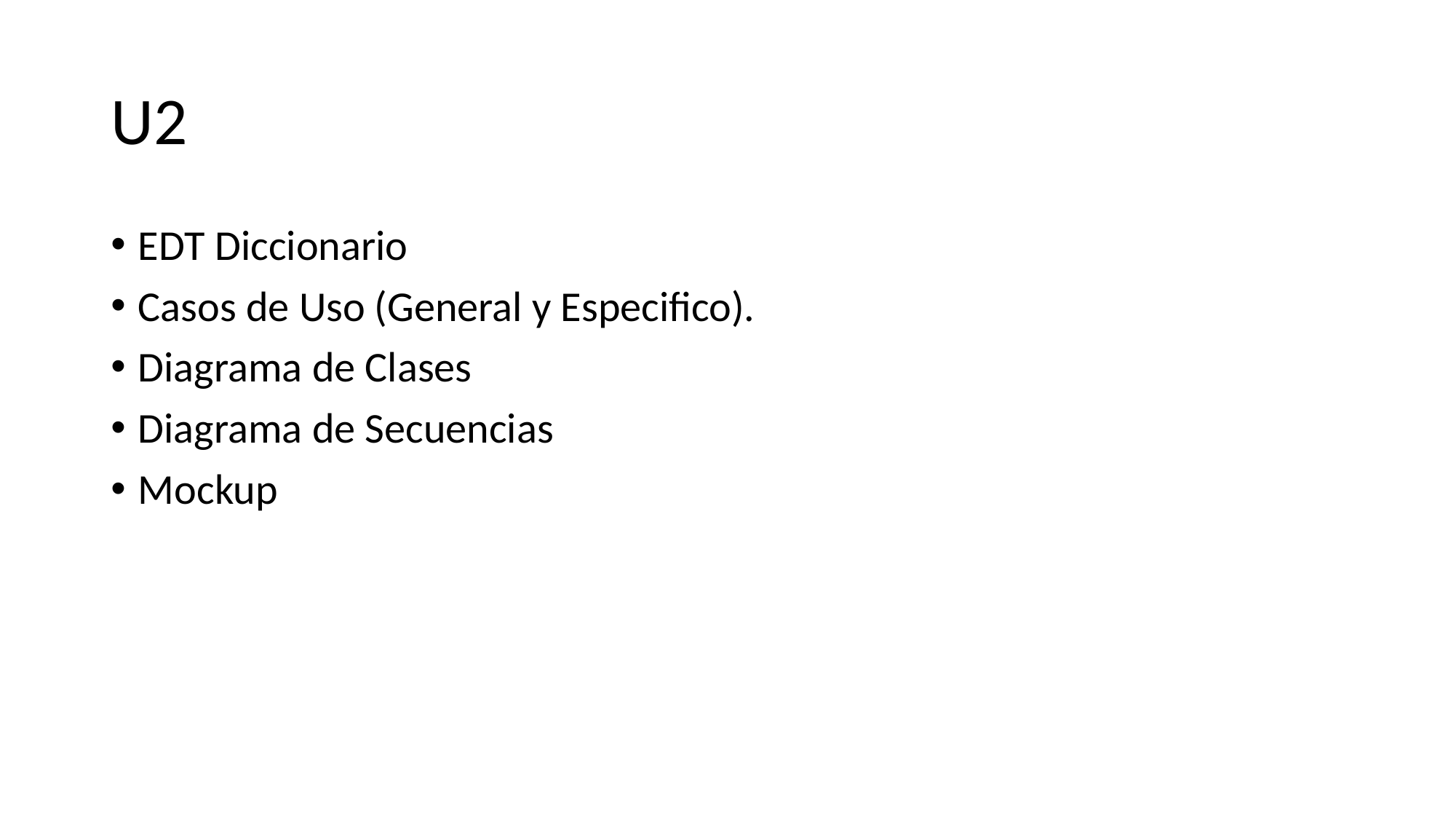

# U2
EDT Diccionario
Casos de Uso (General y Especifico).
Diagrama de Clases
Diagrama de Secuencias
Mockup